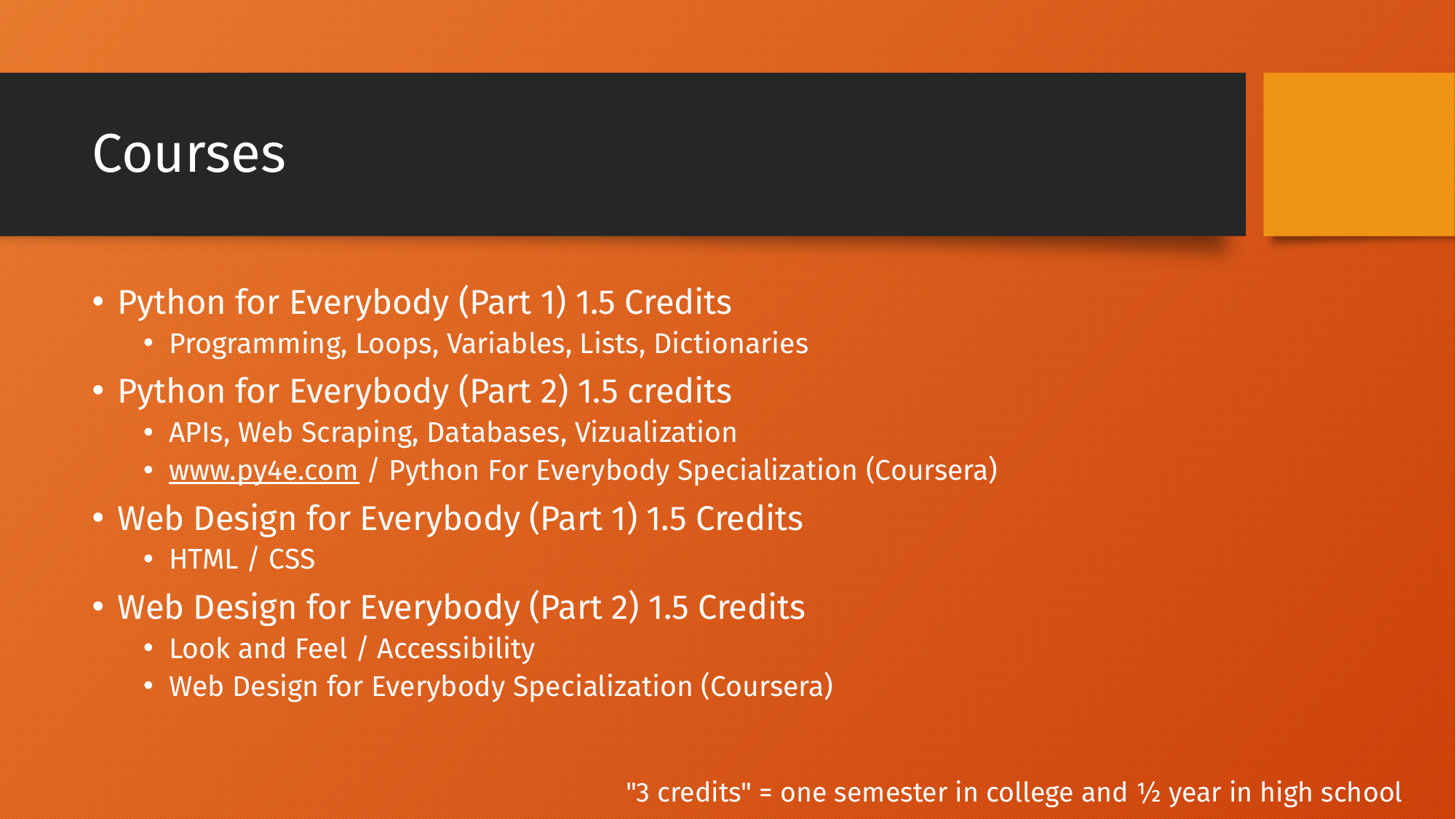

# Courses
Python for Everybody (Part 1) 1.5 Credits
Programming, Loops, Variables, Lists, Dictionaries
Python for Everybody (Part 2) 1.5 credits
APIs, Web Scraping, Databases, Vizualization
www.py4e.com / Python For Everybody Specialization (Coursera)
Web Design for Everybody (Part 1) 1.5 Credits
HTML / CSS
Web Design for Everybody (Part 2) 1.5 Credits
Look and Feel / Accessibility
Web Design for Everybody Specialization (Coursera)
"3 credits" = one semester in college and ½ year in high school